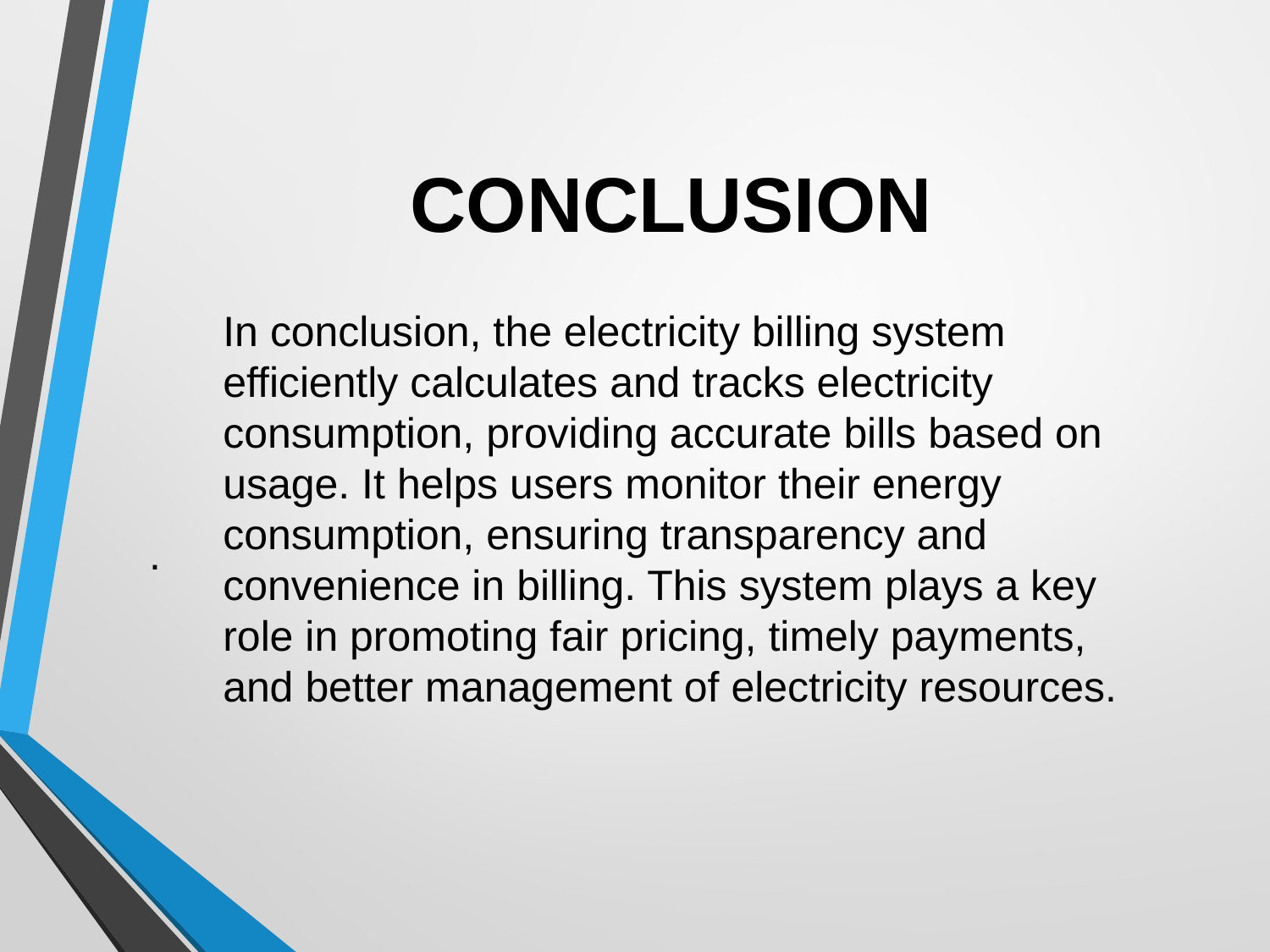

# CONCLUSION
.
In conclusion, the electricity billing system efficiently calculates and tracks electricity consumption, providing accurate bills based on usage. It helps users monitor their energy consumption, ensuring transparency and convenience in billing. This system plays a key role in promoting fair pricing, timely payments, and better management of electricity resources.